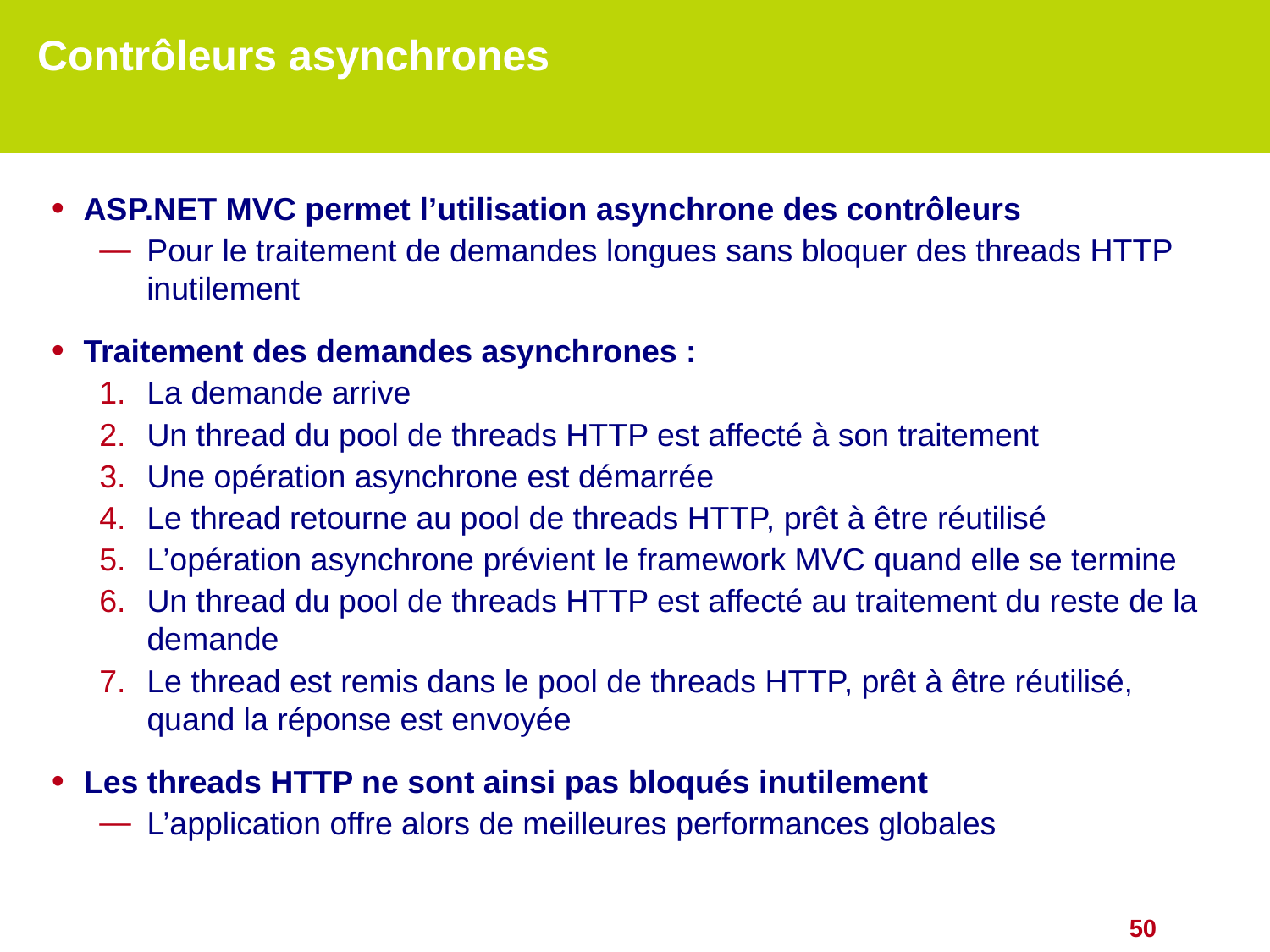

# Contrôleurs asynchrones
ASP.NET MVC permet l’utilisation asynchrone des contrôleurs
Pour le traitement de demandes longues sans bloquer des threads HTTP inutilement
Traitement des demandes asynchrones :
La demande arrive
Un thread du pool de threads HTTP est affecté à son traitement
Une opération asynchrone est démarrée
Le thread retourne au pool de threads HTTP, prêt à être réutilisé
L’opération asynchrone prévient le framework MVC quand elle se termine
Un thread du pool de threads HTTP est affecté au traitement du reste de la demande
Le thread est remis dans le pool de threads HTTP, prêt à être réutilisé, quand la réponse est envoyée
Les threads HTTP ne sont ainsi pas bloqués inutilement
L’application offre alors de meilleures performances globales